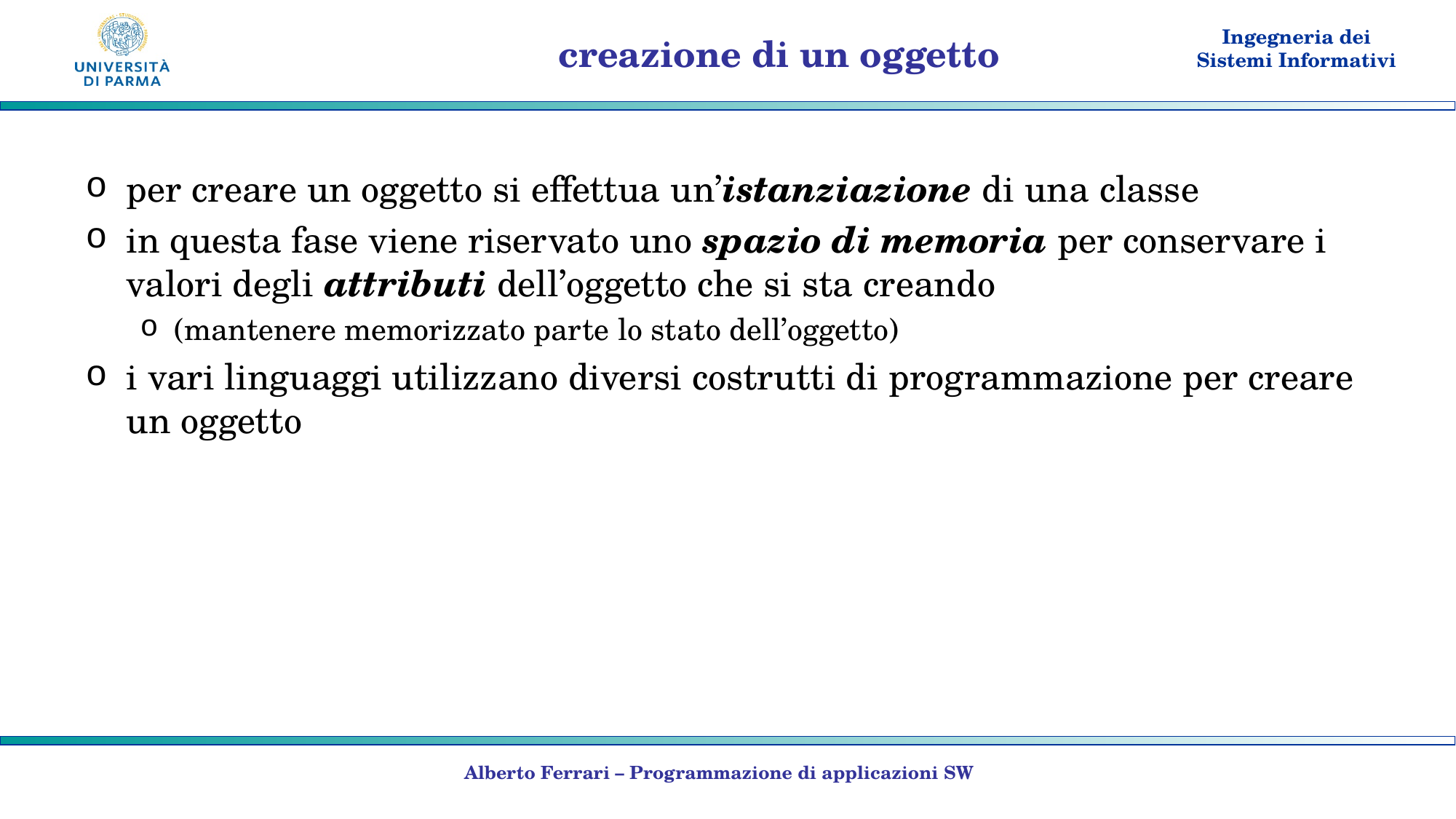

# creazione di un oggetto
per creare un oggetto si effettua un’istanziazione di una classe
in questa fase viene riservato uno spazio di memoria per conservare i valori degli attributi dell’oggetto che si sta creando
(mantenere memorizzato parte lo stato dell’oggetto)
i vari linguaggi utilizzano diversi costrutti di programmazione per creare un oggetto

Alberto Ferrari – Programmazione di applicazioni SW